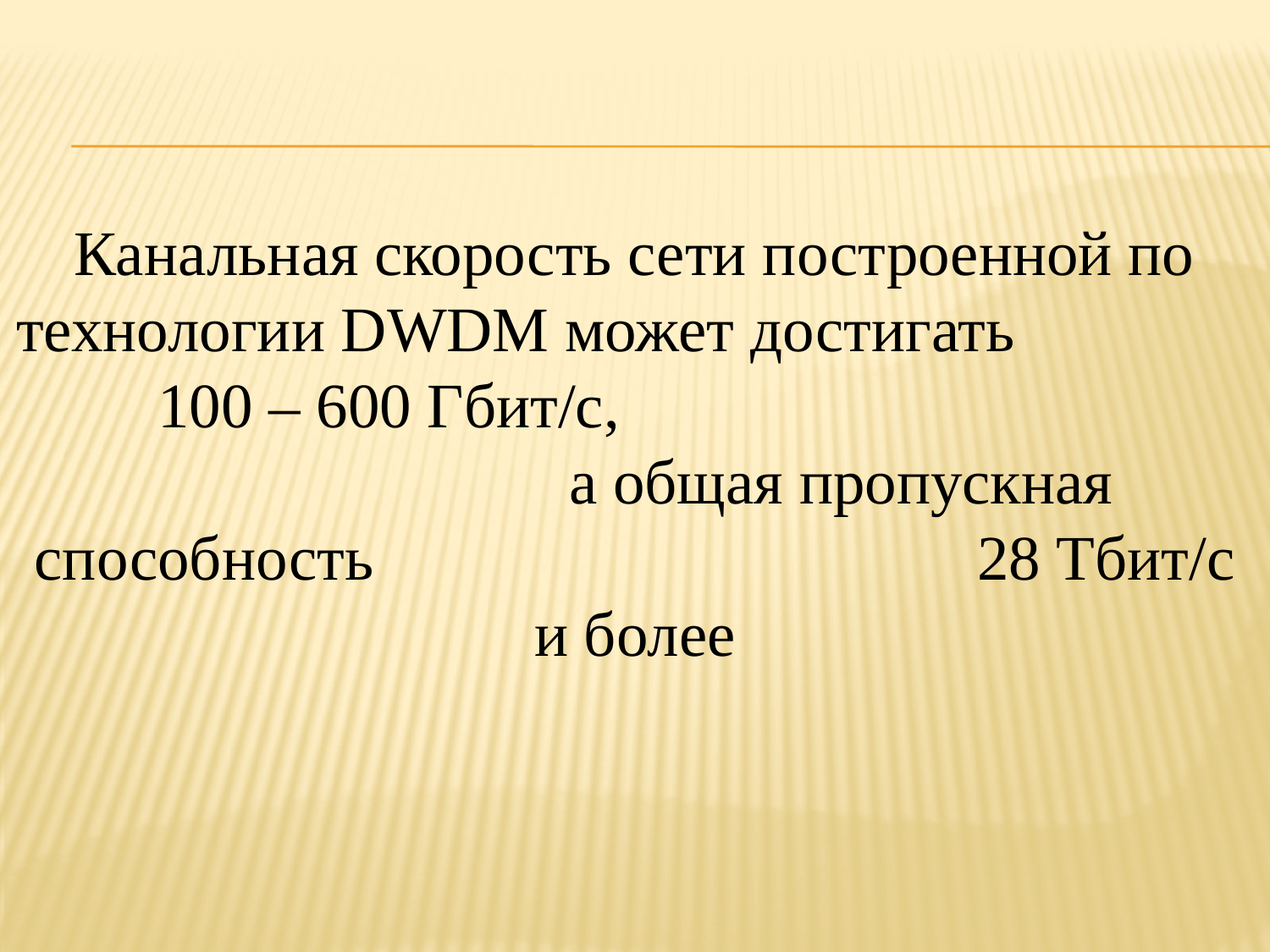

Канальная скорость сети построенной по технологии DWDM может достигать                         100 – 600 Гбит/с,                                                                   а общая пропускная способность                                      28 Тбит/с и более